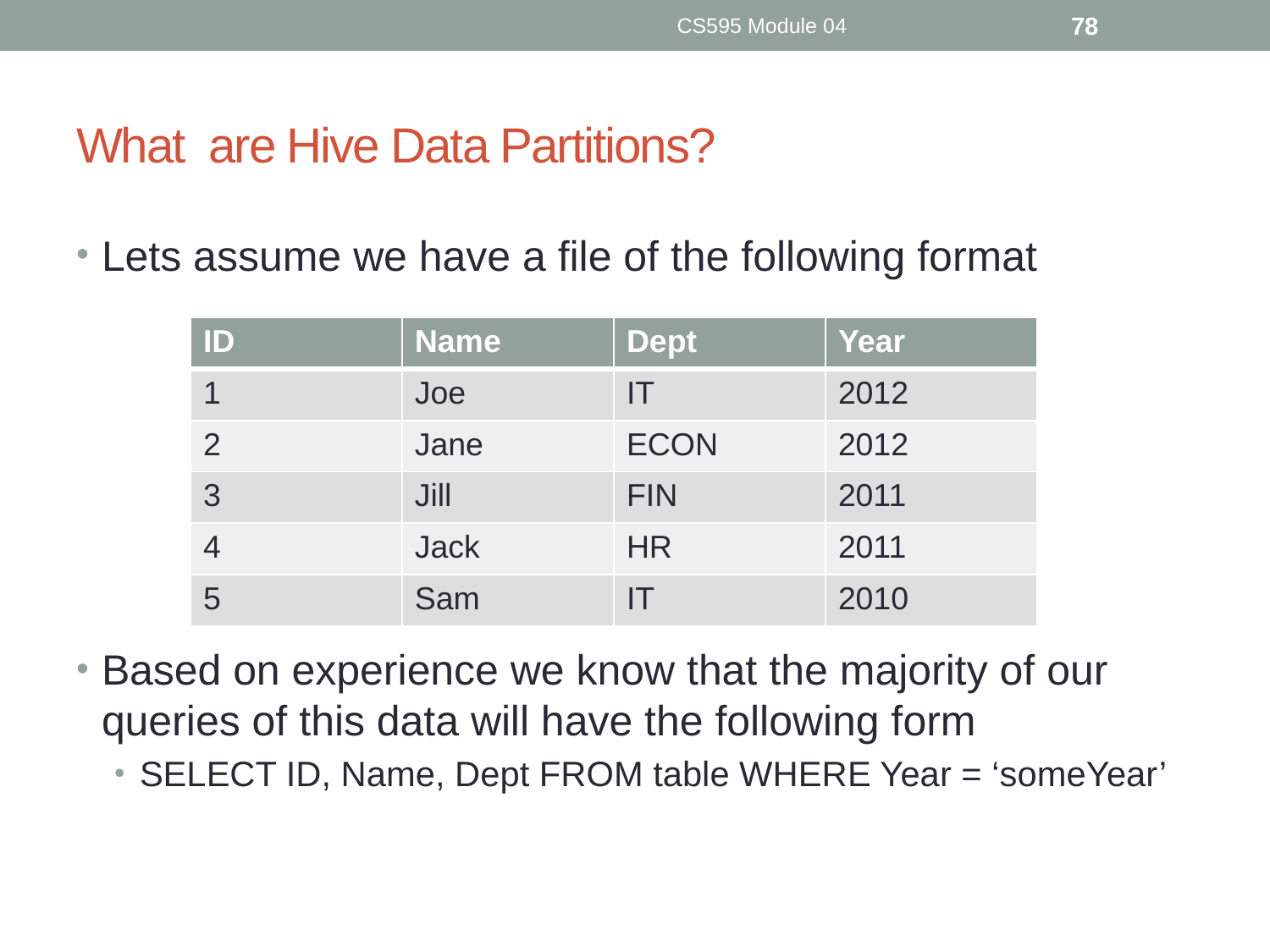

CS595 Module 04
78
# What  are Hive Data Partitions?
Lets assume we have a file of the following format

Based on experience we know that the majority of our queries of this data will have the following form
SELECT ID, Name, Dept FROM table WHERE Year = ‘someYear’

| ID | Name | Dept | Year |
| --- | --- | --- | --- |
| 1 | Joe | IT | 2012 |
| 2 | Jane | ECON | 2012 |
| 3 | Jill | FIN | 2011 |
| 4 | Jack | HR | 2011 |
| 5 | Sam | IT | 2010 |